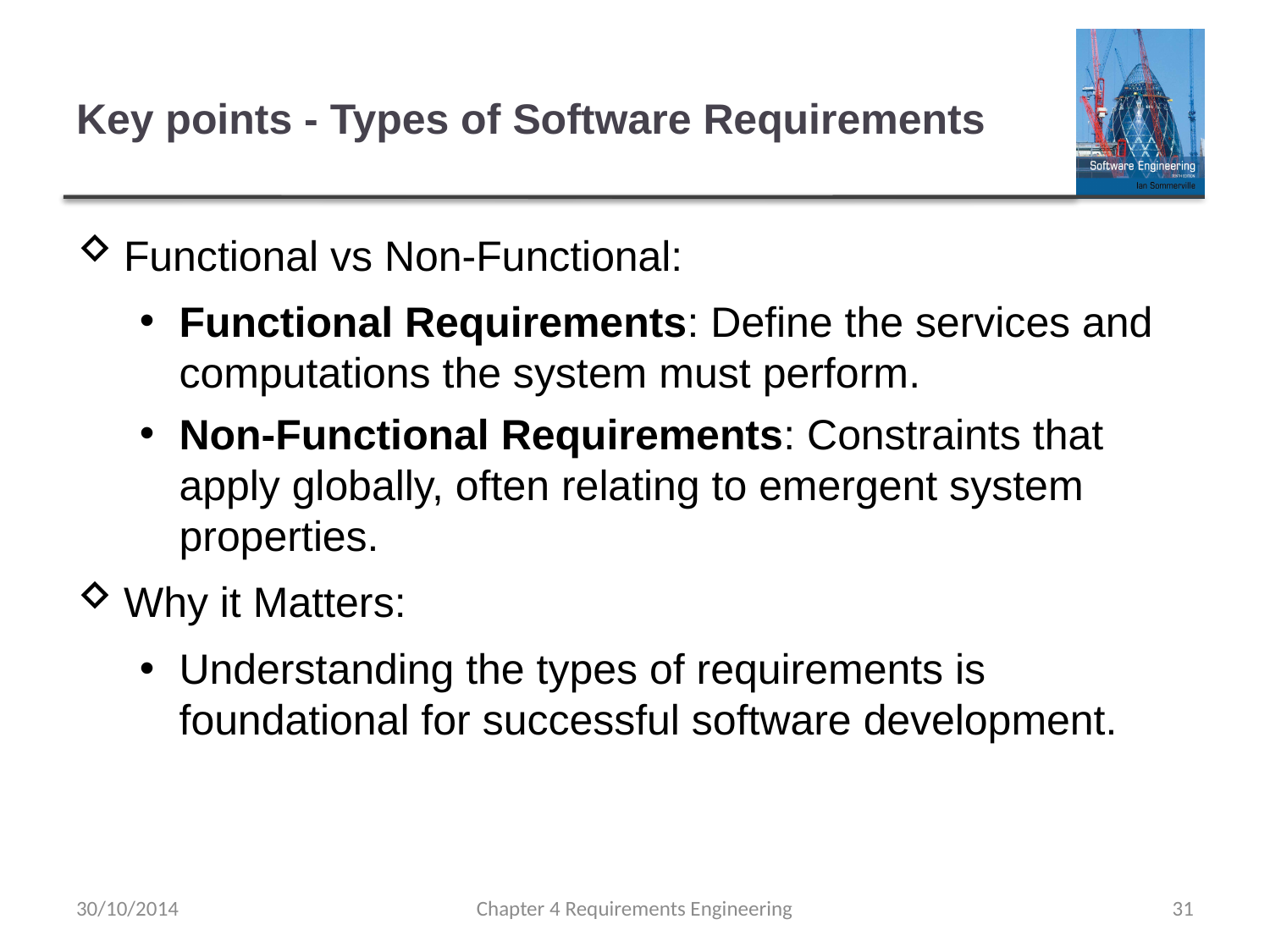

# Key points - Types of Software Requirements
Functional vs Non-Functional:
Functional Requirements: Define the services and computations the system must perform.
Non-Functional Requirements: Constraints that apply globally, often relating to emergent system properties.
Why it Matters:
Understanding the types of requirements is foundational for successful software development.
30/10/2014
Chapter 4 Requirements Engineering
31